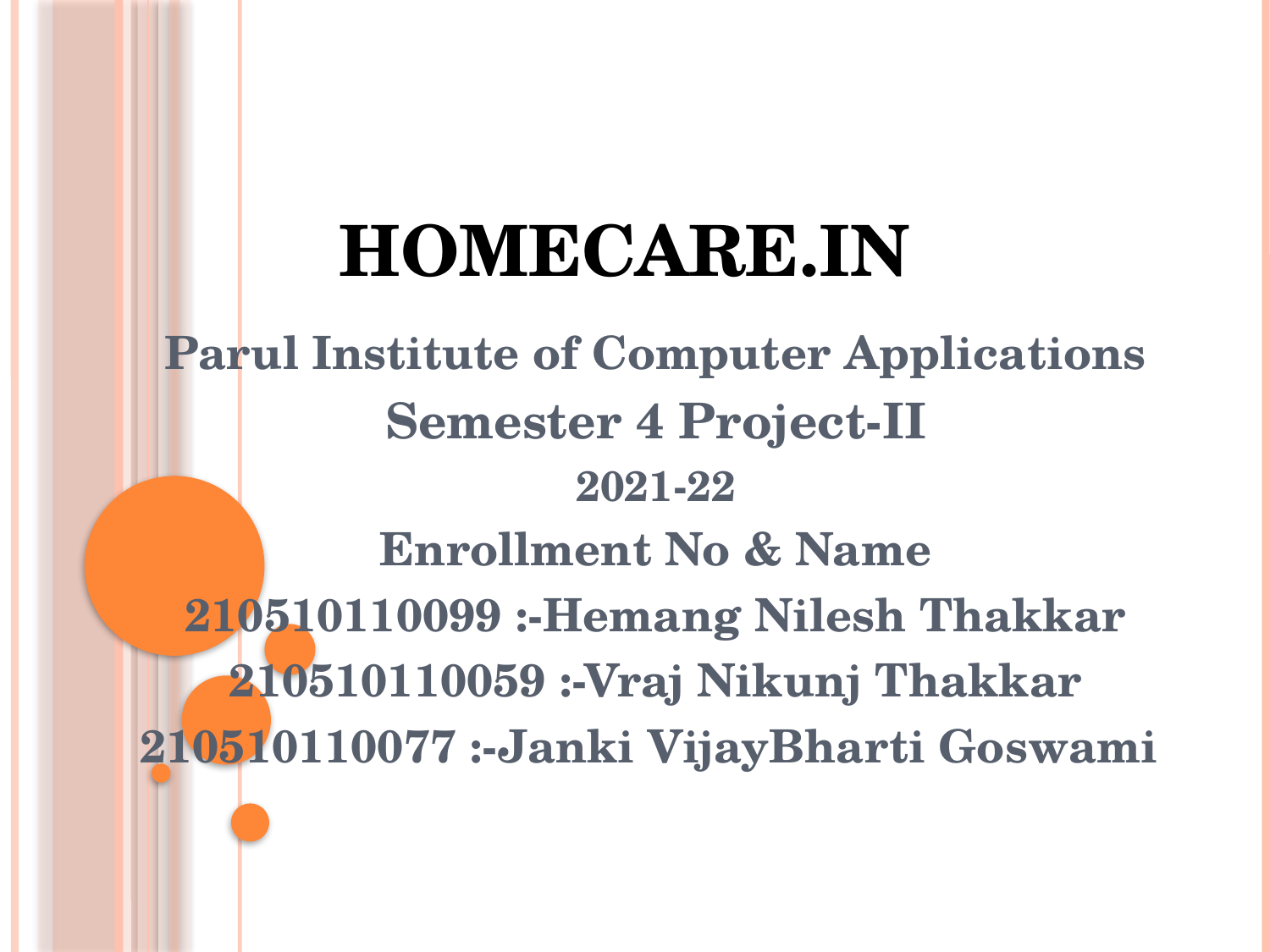

# HomeCare.In
Parul Institute of Computer Applications
Semester 4 Project-II
2021-22
Enrollment No & Name
210510110099 :-Hemang Nilesh Thakkar
210510110059 :-Vraj Nikunj Thakkar
210510110077 :-Janki VijayBharti Goswami